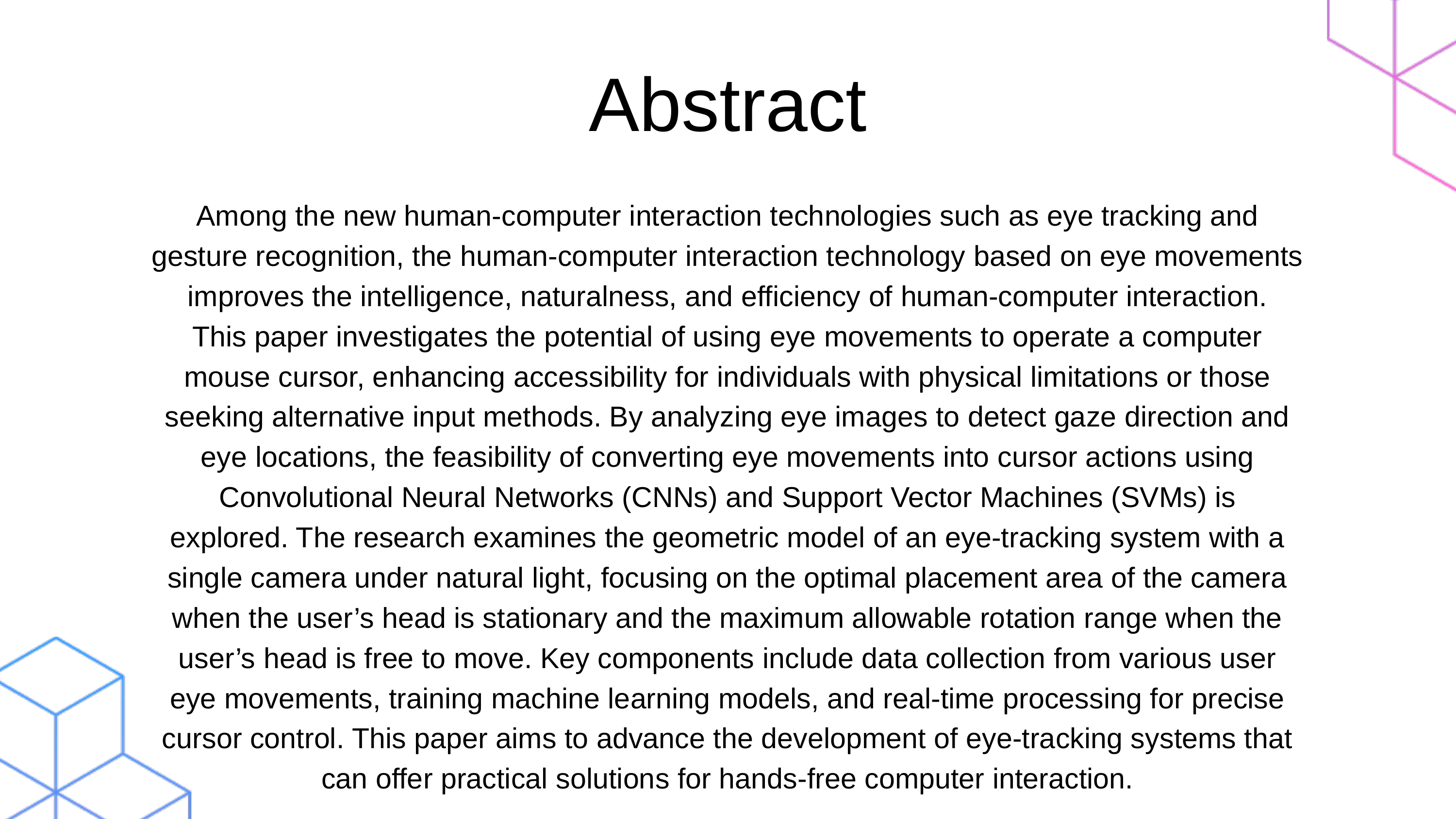

Abstract
Among the new human-computer interaction technologies such as eye tracking and
gesture recognition, the human-computer interaction technology based on eye movements
improves the intelligence, naturalness, and efficiency of human-computer interaction.
This paper investigates the potential of using eye movements to operate a computer
mouse cursor, enhancing accessibility for individuals with physical limitations or those
seeking alternative input methods. By analyzing eye images to detect gaze direction and
eye locations, the feasibility of converting eye movements into cursor actions using
Convolutional Neural Networks (CNNs) and Support Vector Machines (SVMs) is
explored. The research examines the geometric model of an eye-tracking system with a
single camera under natural light, focusing on the optimal placement area of the camera
when the user’s head is stationary and the maximum allowable rotation range when the
user’s head is free to move. Key components include data collection from various user
eye movements, training machine learning models, and real-time processing for precise
cursor control. This paper aims to advance the development of eye-tracking systems that
can offer practical solutions for hands-free computer interaction.